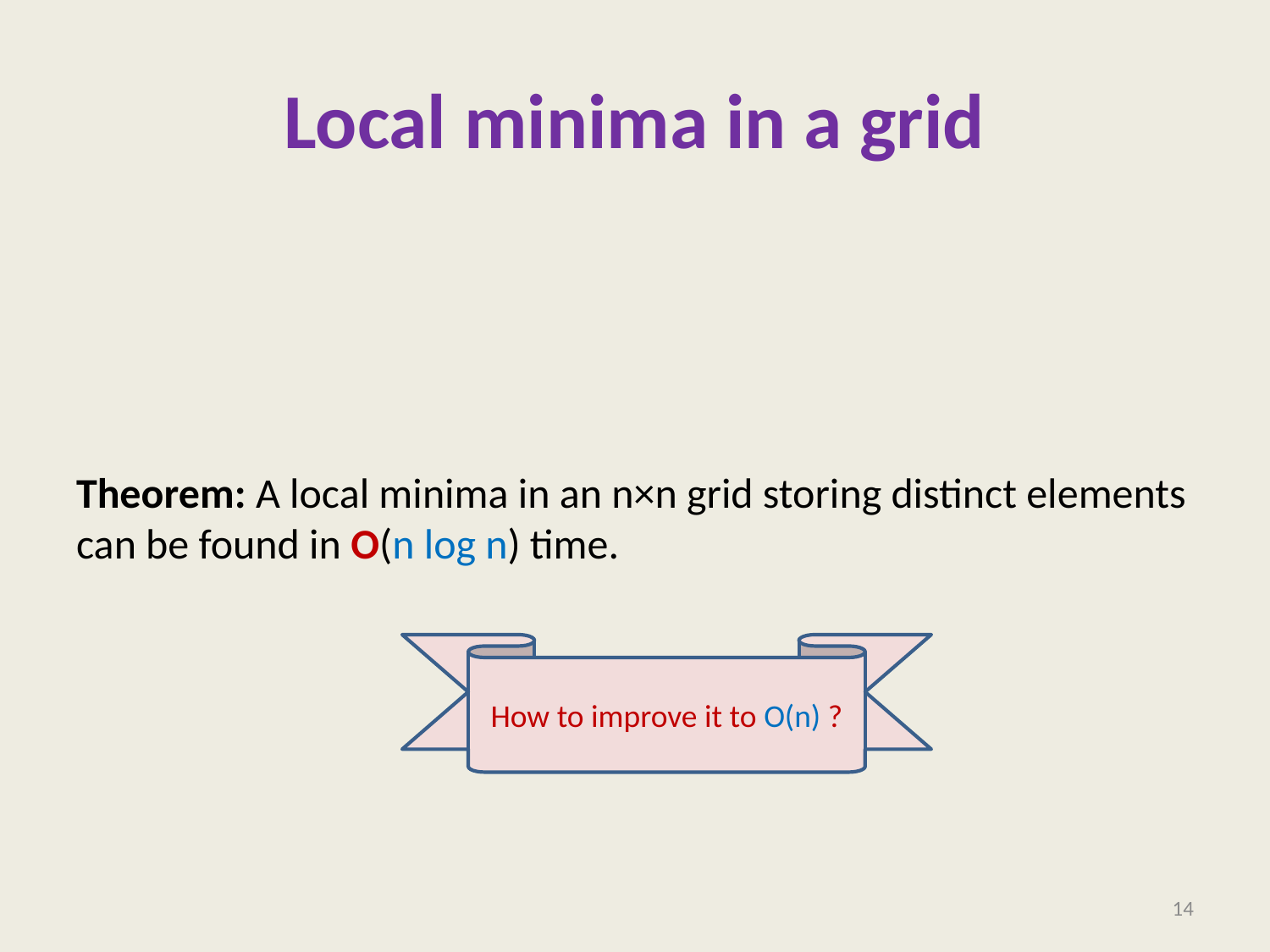

# Local minima in a grid

Theorem: A local minima in an n×n grid storing distinct elements can be found in O(n log n) time.

How to improve it to O(n) ?
14